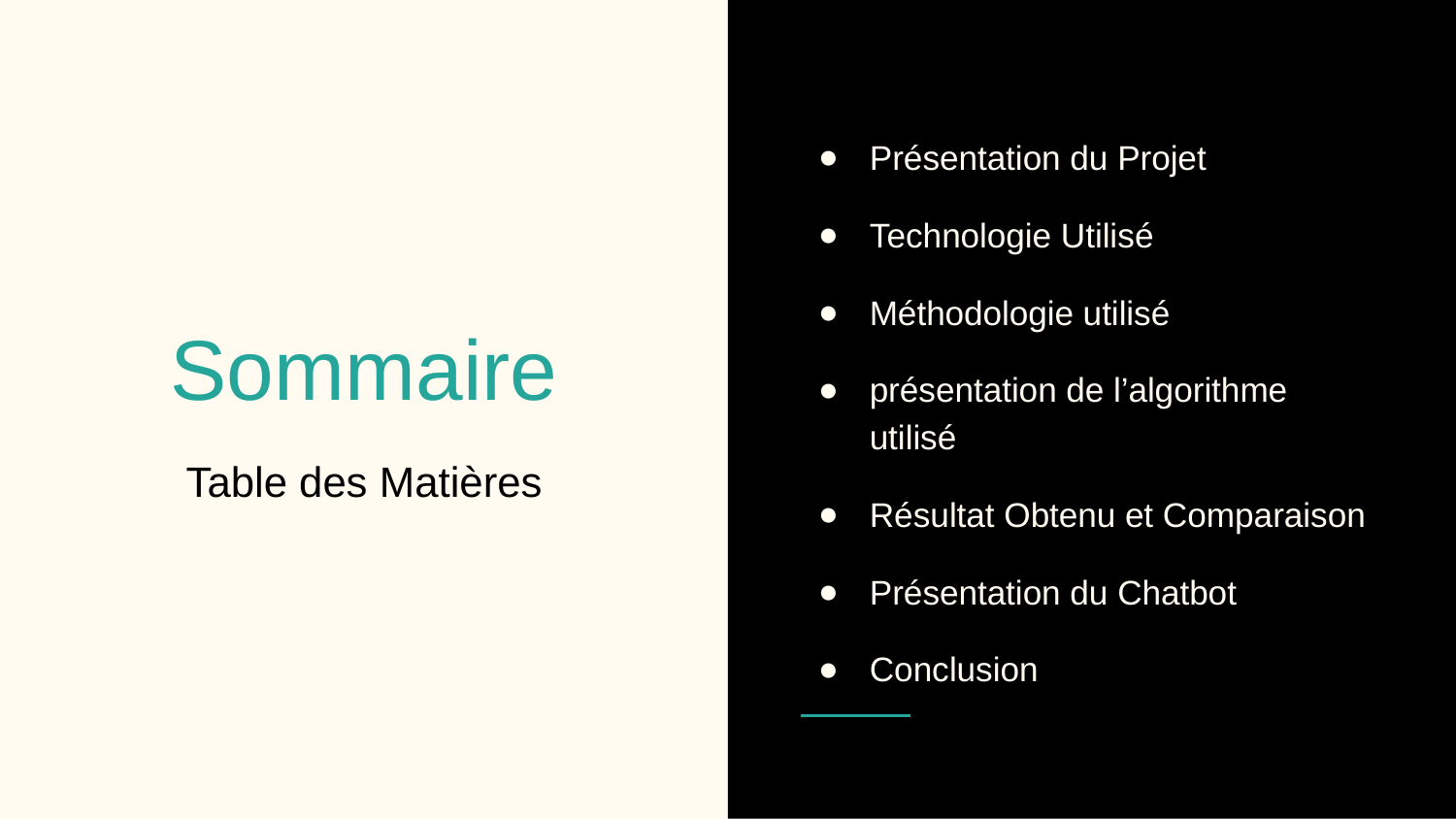

Présentation du Projet
Technologie Utilisé
Méthodologie utilisé
présentation de l’algorithme utilisé
Résultat Obtenu et Comparaison
Présentation du Chatbot
Conclusion
# Sommaire
Table des Matières